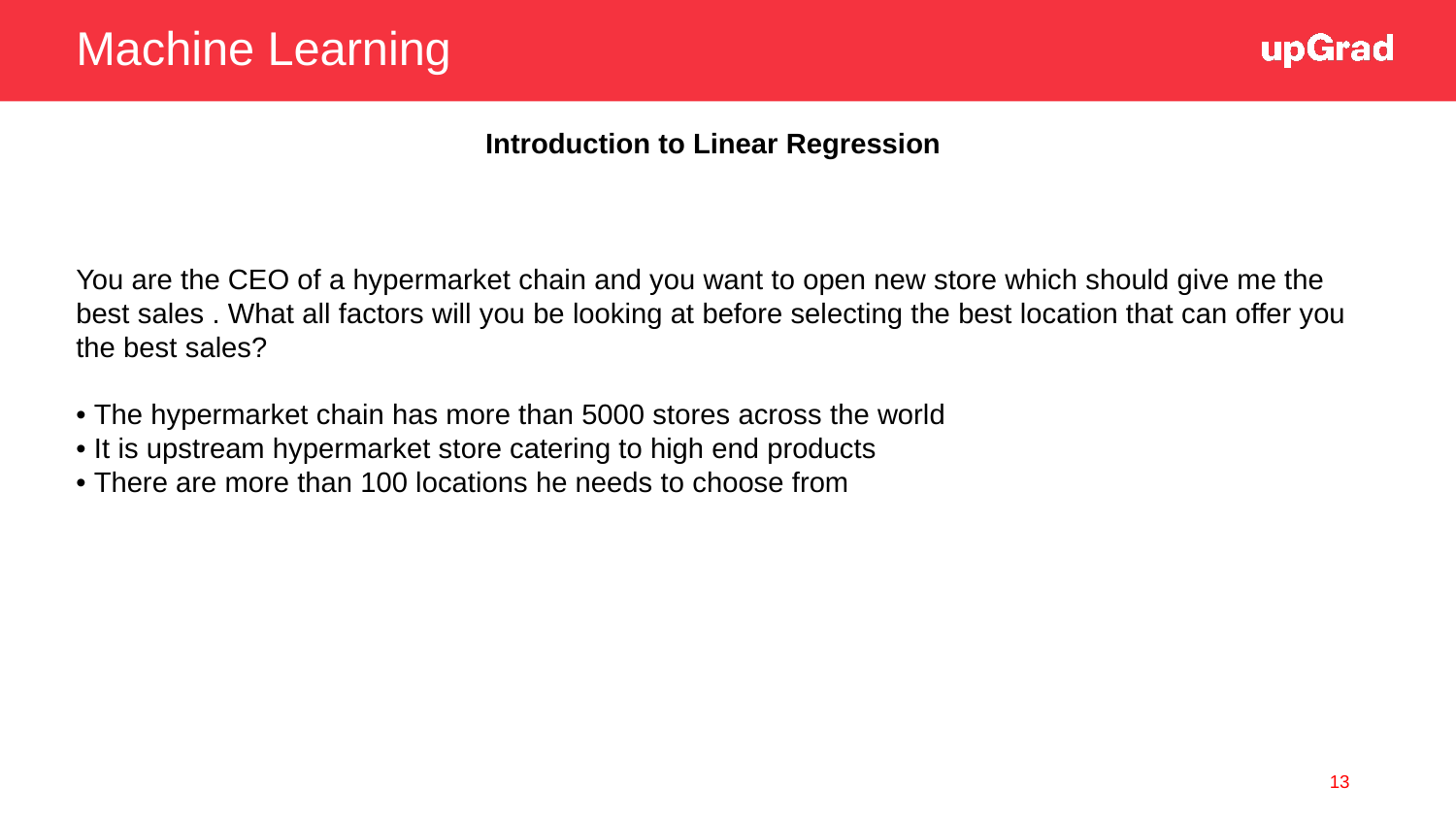

Machine Learning
Introduction to Linear Regression

You are the CEO of a hypermarket chain and you want to open new store which should give me the best sales . What all factors will you be looking at before selecting the best location that can offer you the best sales?

• The hypermarket chain has more than 5000 stores across the world
• It is upstream hypermarket store catering to high end products
• There are more than 100 locations he needs to choose from

13